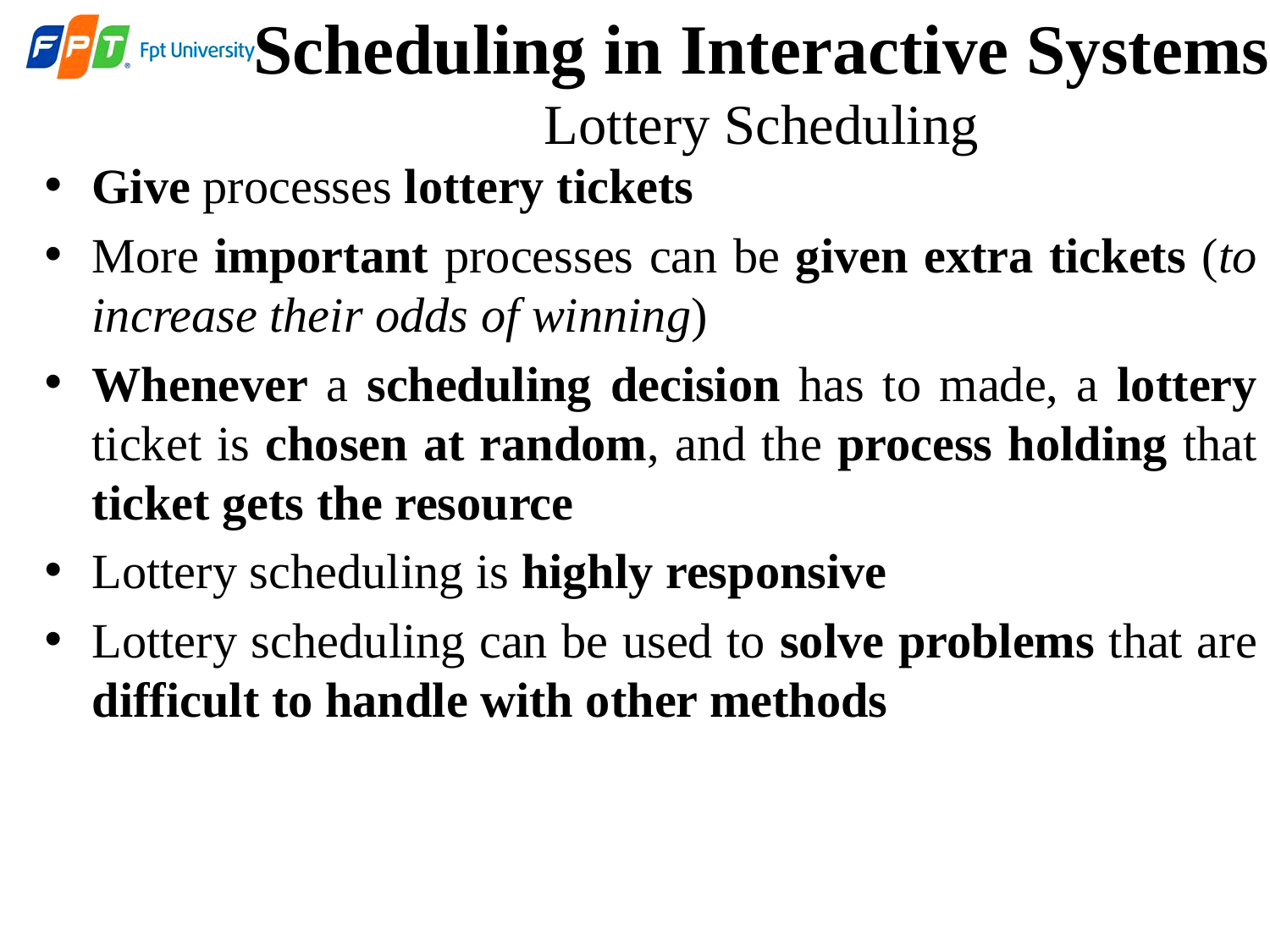

# Scheduling in Interactive Systems Lottery Scheduling
Give processes lottery tickets
More important processes can be given extra tickets (to increase their odds of winning)
Whenever a scheduling decision has to made, a lottery ticket is chosen at random, and the process holding that ticket gets the resource
Lottery scheduling is highly responsive
Lottery scheduling can be used to solve problems that are difficult to handle with other methods